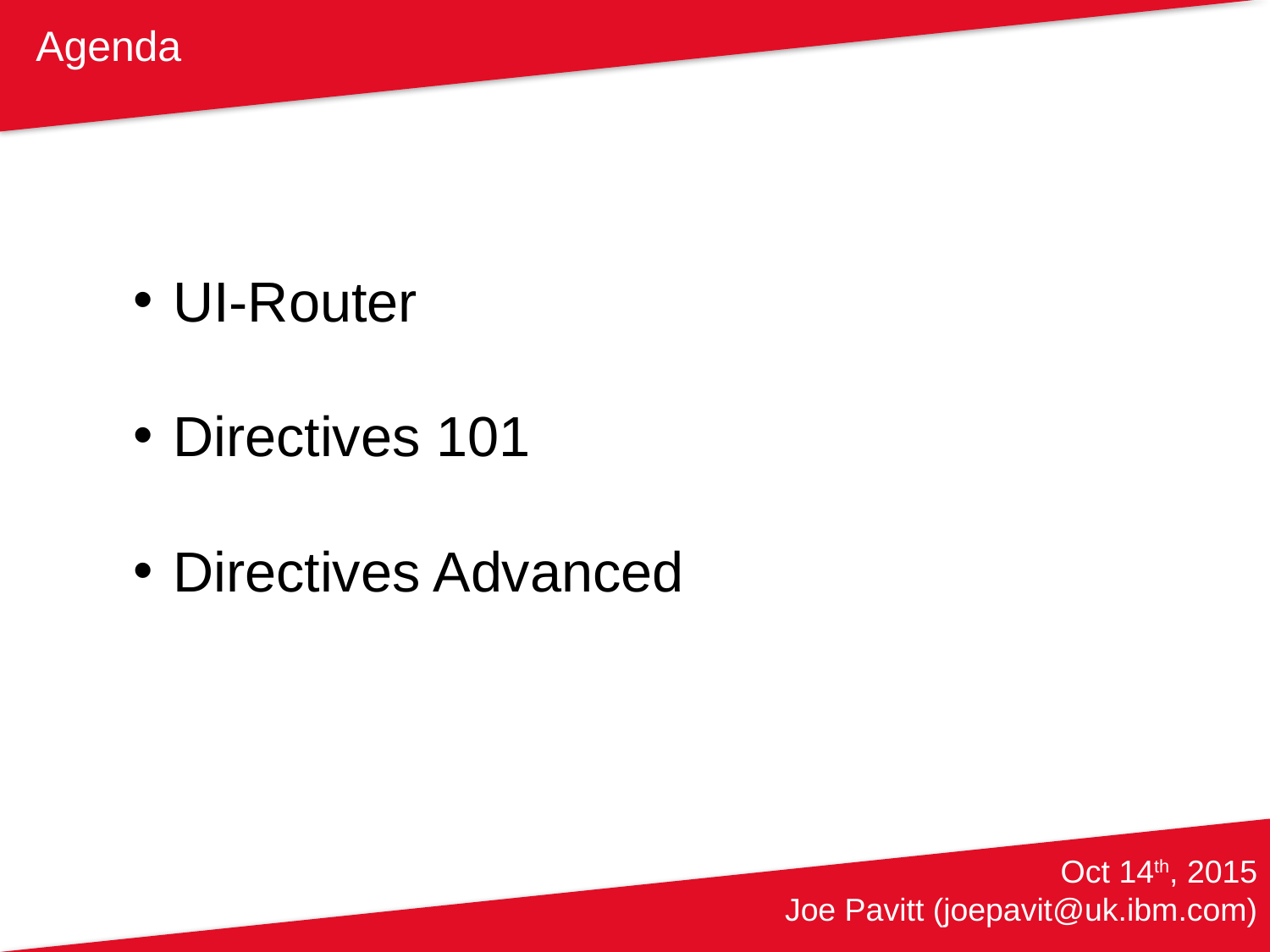

Agenda
UI-Router

Directives 101

Directives Advanced

Oct 14th, 2015
Joe Pavitt (joepavit@uk.ibm.com)